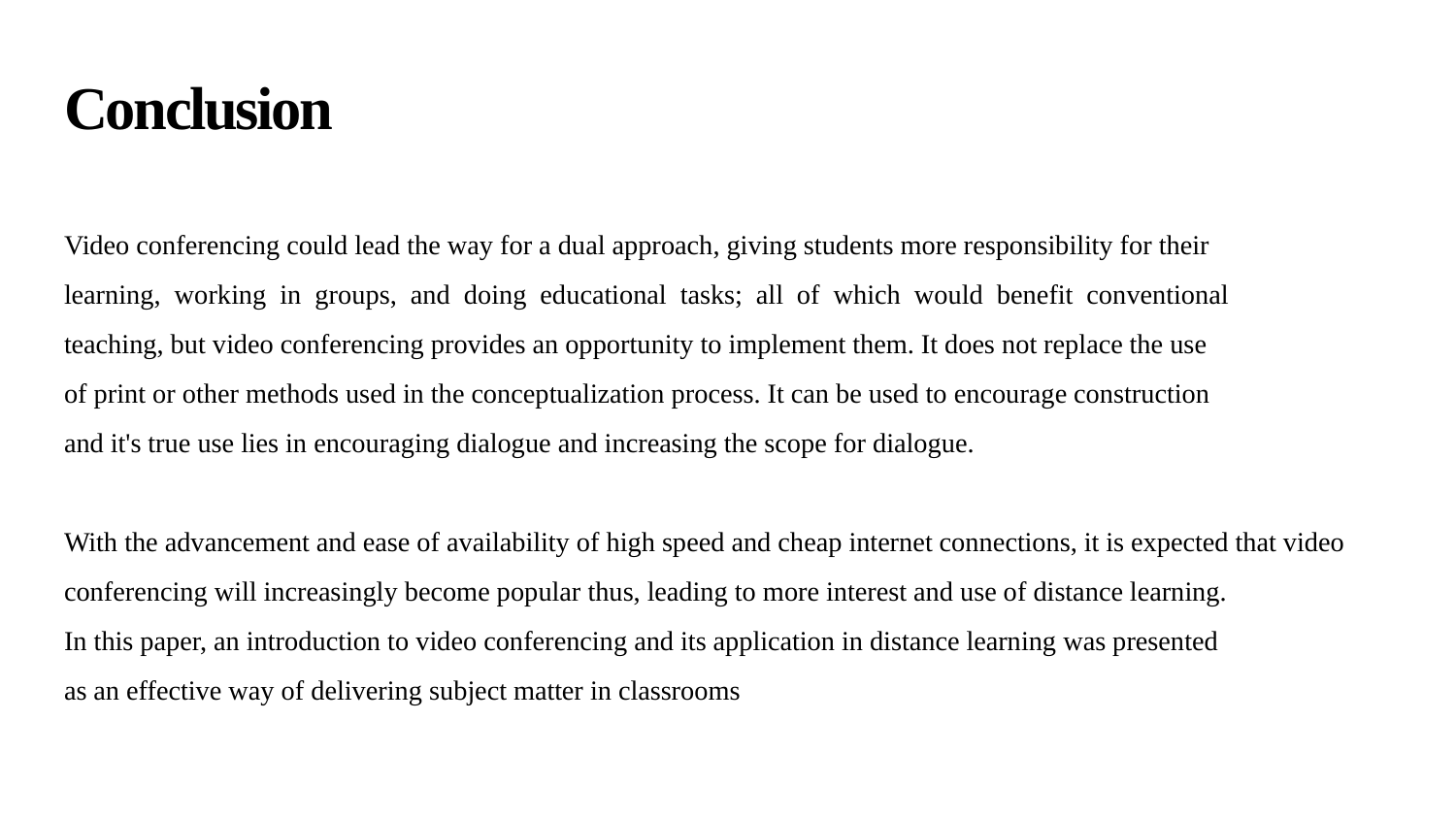

# Conclusion
Video conferencing could lead the way for a dual approach, giving students more responsibility for their
learning,  working  in  groups,  and  doing  educational  tasks;  all  of  which  would  benefit  conventional
teaching, but video conferencing provides an opportunity to implement them. It does not replace the use
of print or other methods used in the conceptualization process. It can be used to encourage construction
and it's true use lies in encouraging dialogue and increasing the scope for dialogue.

With the advancement and ease of availability of high speed and cheap internet connections, it is expected that video
conferencing will increasingly become popular thus, leading to more interest and use of distance learning.
In this paper, an introduction to video conferencing and its application in distance learning was presented
as an effective way of delivering subject matter in classrooms